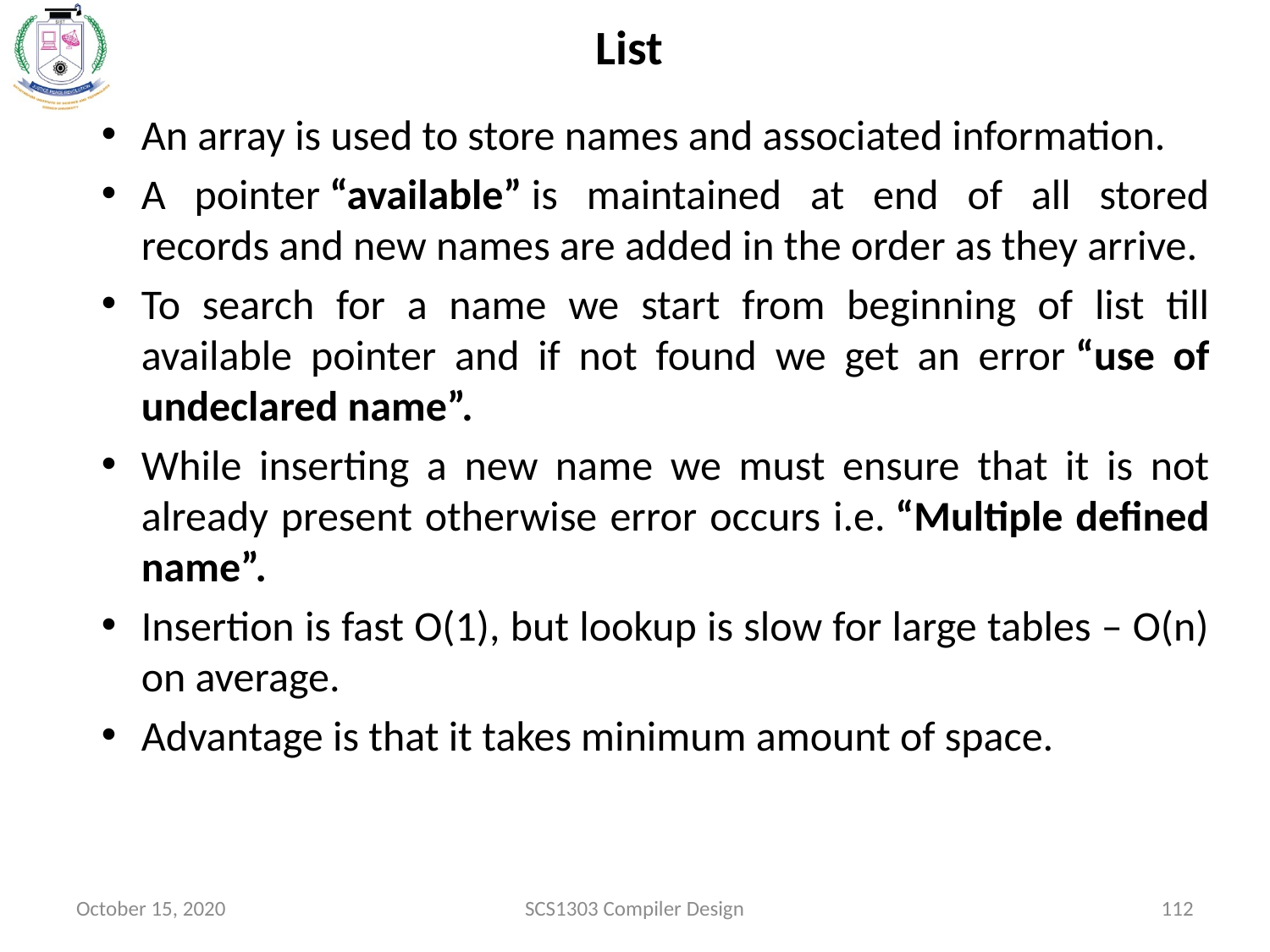

# List
An array is used to store names and associated information.
A pointer “available” is maintained at end of all stored records and new names are added in the order as they arrive.
To search for a name we start from beginning of list till available pointer and if not found we get an error “use of undeclared name”.
While inserting a new name we must ensure that it is not already present otherwise error occurs i.e. “Multiple defined name”.
Insertion is fast O(1), but lookup is slow for large tables – O(n) on average.
Advantage is that it takes minimum amount of space.

October 15, 2020
SCS1303 Compiler Design
112